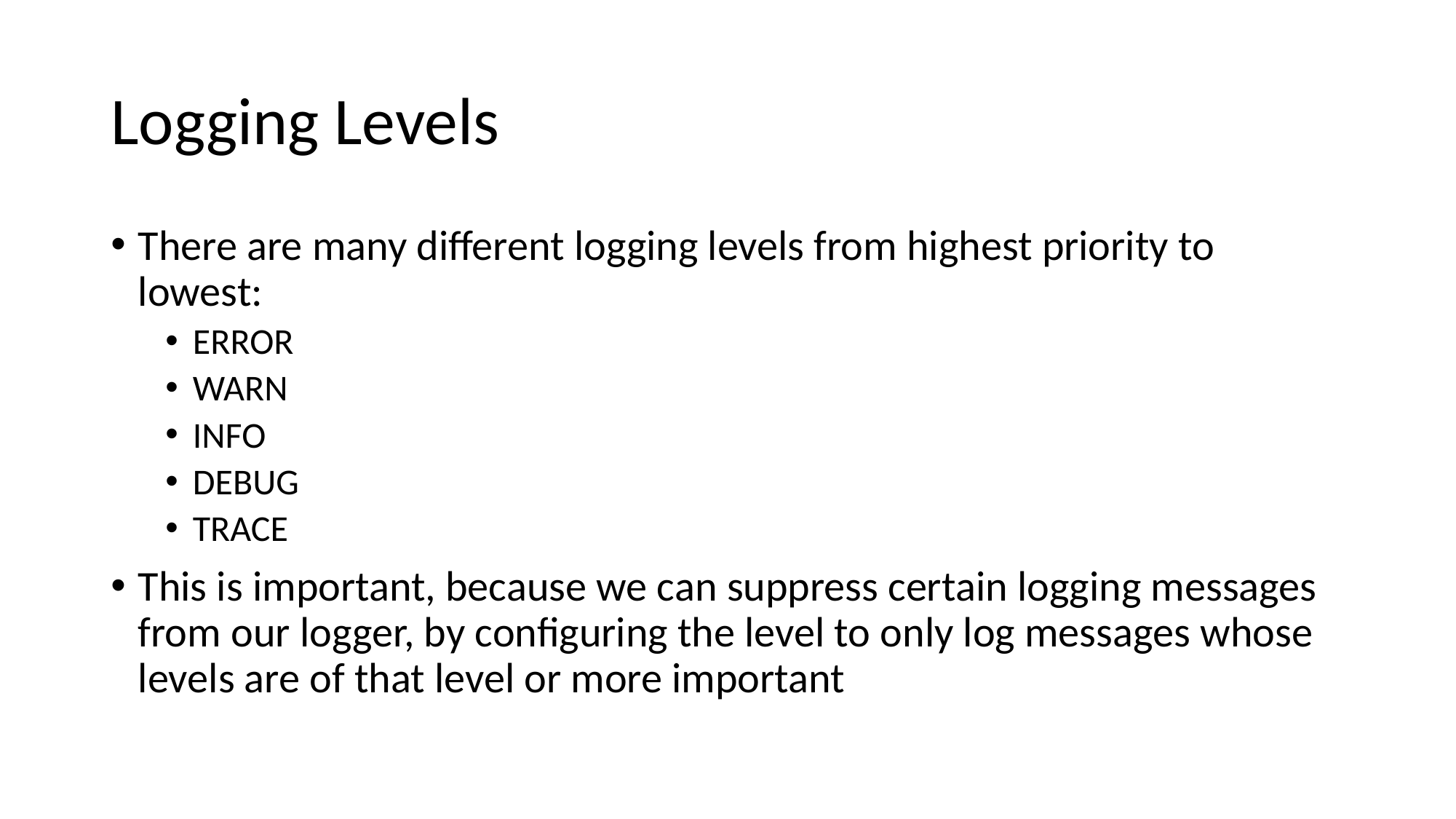

# Logging Levels
There are many different logging levels from highest priority to lowest:
ERROR
WARN
INFO
DEBUG
TRACE
This is important, because we can suppress certain logging messages from our logger, by configuring the level to only log messages whose levels are of that level or more important